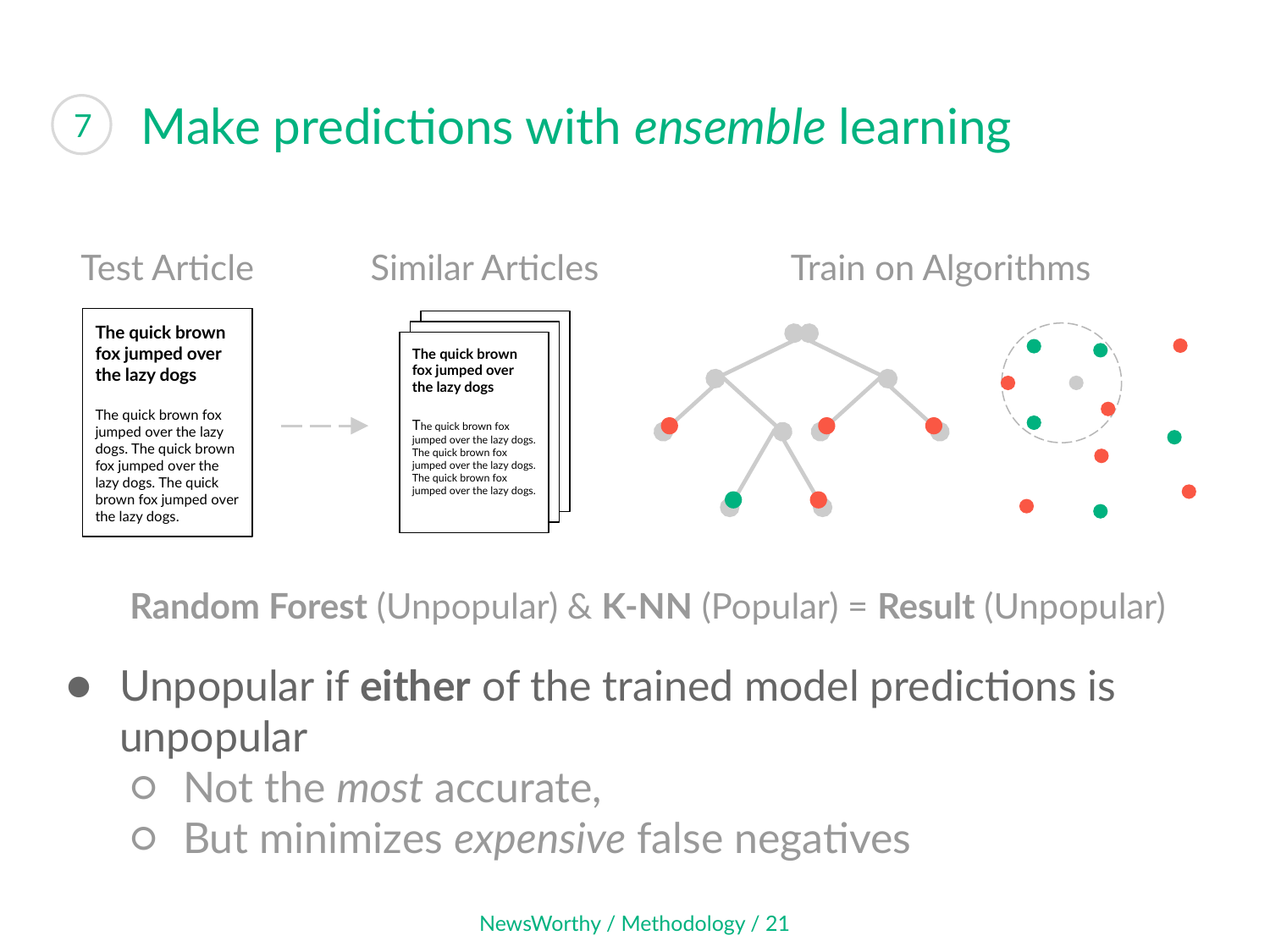

Make predictions with ensemble learning
7
Test Article
Similar Articles
Train on Algorithms
The quick brown fox jumped over the lazy dogs

The quick brown fox jumped over the lazy dogs. The quick brown fox jumped over the lazy dogs. The quick brown fox jumped over the lazy dogs.
The quick brown fox jumped over the lazy dogs

The quick brown fox jumped over the lazy dogs. The quick brown fox jumped over the lazy dogs. The quick brown fox jumped over the lazy dogs.
The quick brown fox jumped over the lazy dogs

The quick brown fox jumped over the lazy dogs. The quick brown fox jumped over the lazy dogs. The quick brown fox jumped over the lazy dogs.
The quick brown fox jumped over the lazy dogs

The quick brown fox jumped over the lazy dogs. The quick brown fox jumped over the lazy dogs. The quick brown fox jumped over the lazy dogs.

Random Forest (Unpopular) & K-NN (Popular) = Result (Unpopular)
Unpopular if either of the trained model predictions is unpopular
Not the most accurate,
But minimizes expensive false negatives
NewsWorthy / Methodology / 21